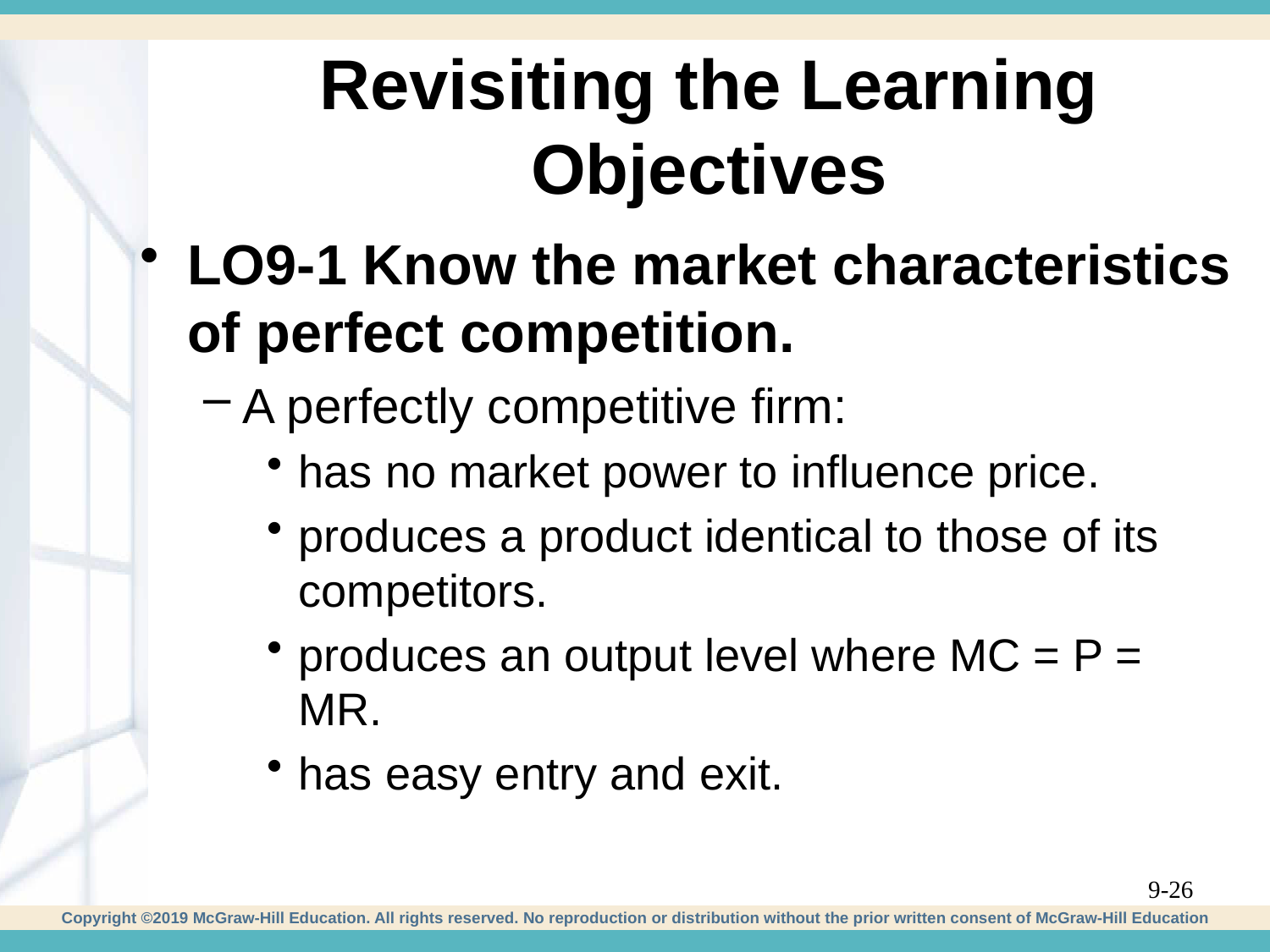

# Revisiting the Learning Objectives
LO9-1 Know the market characteristics of perfect competition.
A perfectly competitive firm:
has no market power to influence price.
produces a product identical to those of its competitors.
produces an output level where MC = P = MR.
has easy entry and exit.

9-26